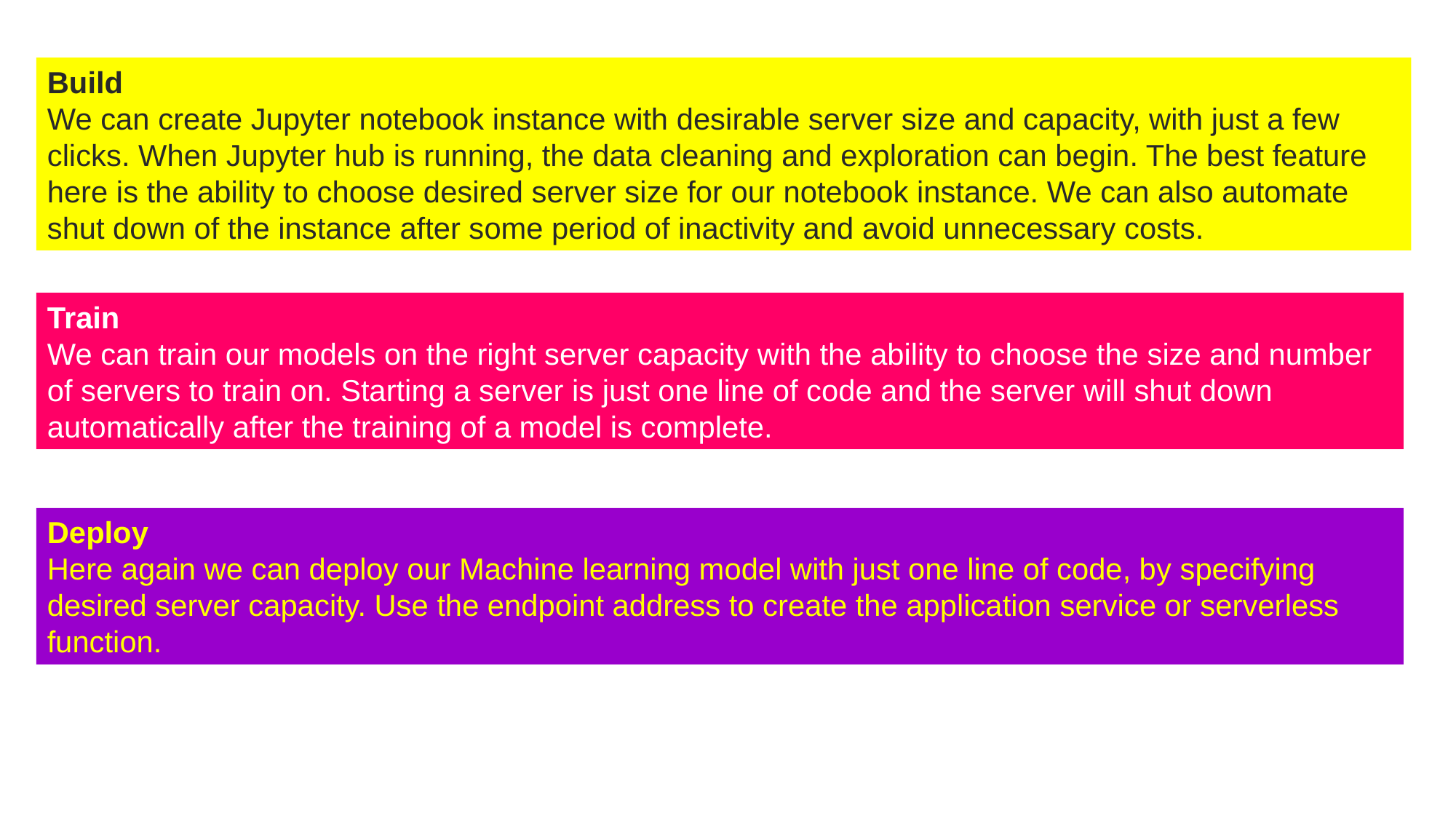

Build
We can create Jupyter notebook instance with desirable server size and capacity, with just a few clicks. When Jupyter hub is running, the data cleaning and exploration can begin. The best feature here is the ability to choose desired server size for our notebook instance. We can also automate shut down of the instance after some period of inactivity and avoid unnecessary costs.
Train
We can train our models on the right server capacity with the ability to choose the size and number of servers to train on. Starting a server is just one line of code and the server will shut down automatically after the training of a model is complete.
Deploy
Here again we can deploy our Machine learning model with just one line of code, by specifying desired server capacity. Use the endpoint address to create the application service or serverless function.